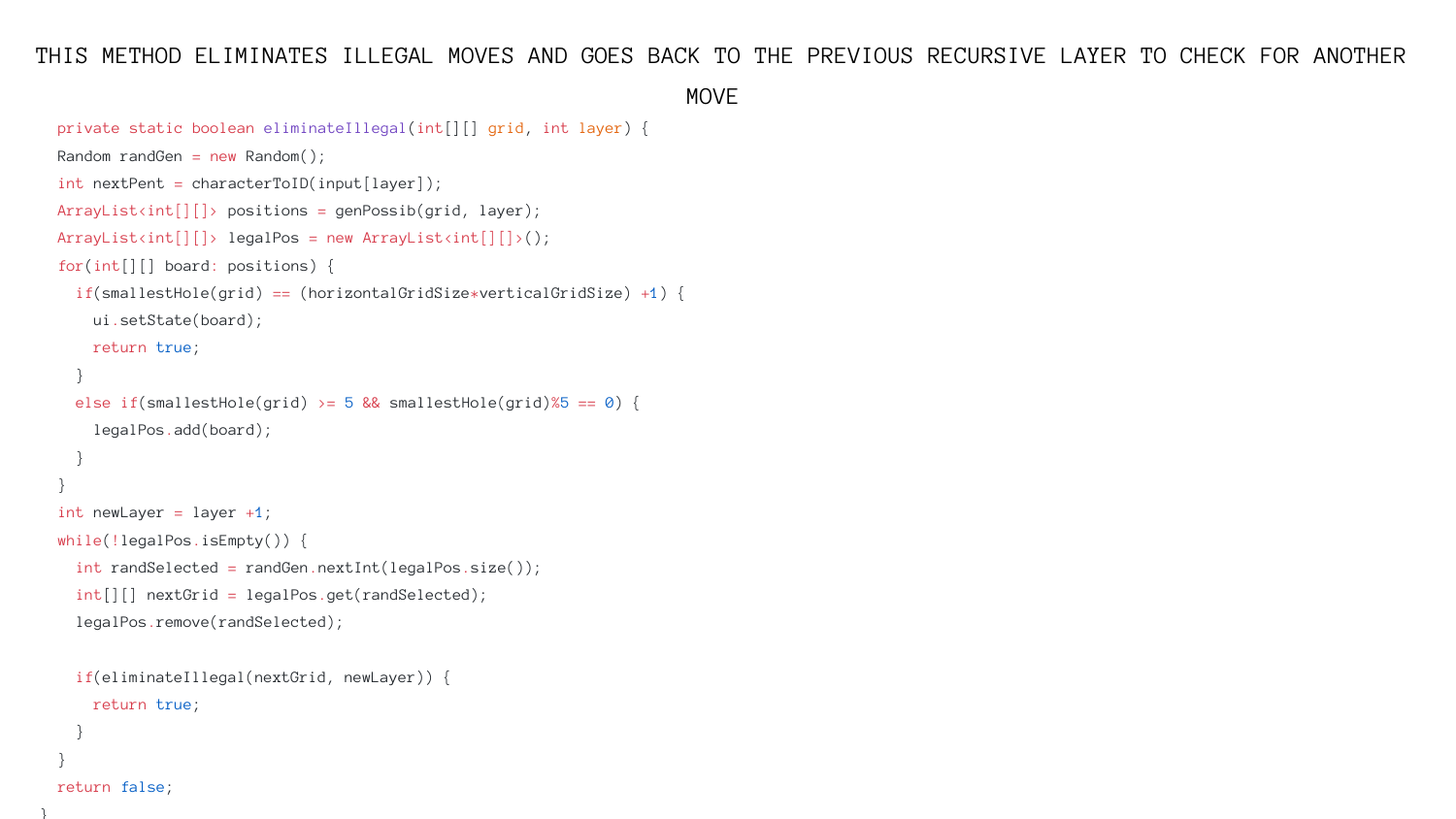

THIS METHOD ELIMINATES ILLEGAL MOVES AND GOES BACK TO THE PREVIOUS RECURSIVE LAYER TO CHECK FOR ANOTHER MOVE
   private static boolean eliminateIllegal(int[][] grid, int layer) {
   Random randGen = new Random();
   int nextPent = characterToID(input[layer]);
   ArrayList<int[][]> positions = genPossib(grid, layer);
   ArrayList<int[][]> legalPos = new ArrayList<int[][]>();
   for(int[][] board: positions) {
     if(smallestHole(grid) == (horizontalGridSize*verticalGridSize) +1) {
       ui.setState(board);
       return true;
     }
     else if(smallestHole(grid) >= 5 && smallestHole(grid)%5 == 0) {
       legalPos.add(board);
     }
   }
   int newLayer = layer +1;
   while(!legalPos.isEmpty()) {
     int randSelected = randGen.nextInt(legalPos.size());
     int[][] nextGrid = legalPos.get(randSelected);
     legalPos.remove(randSelected);

     if(eliminateIllegal(nextGrid, newLayer)) {
       return true;
     }
   }
   return false;
 }